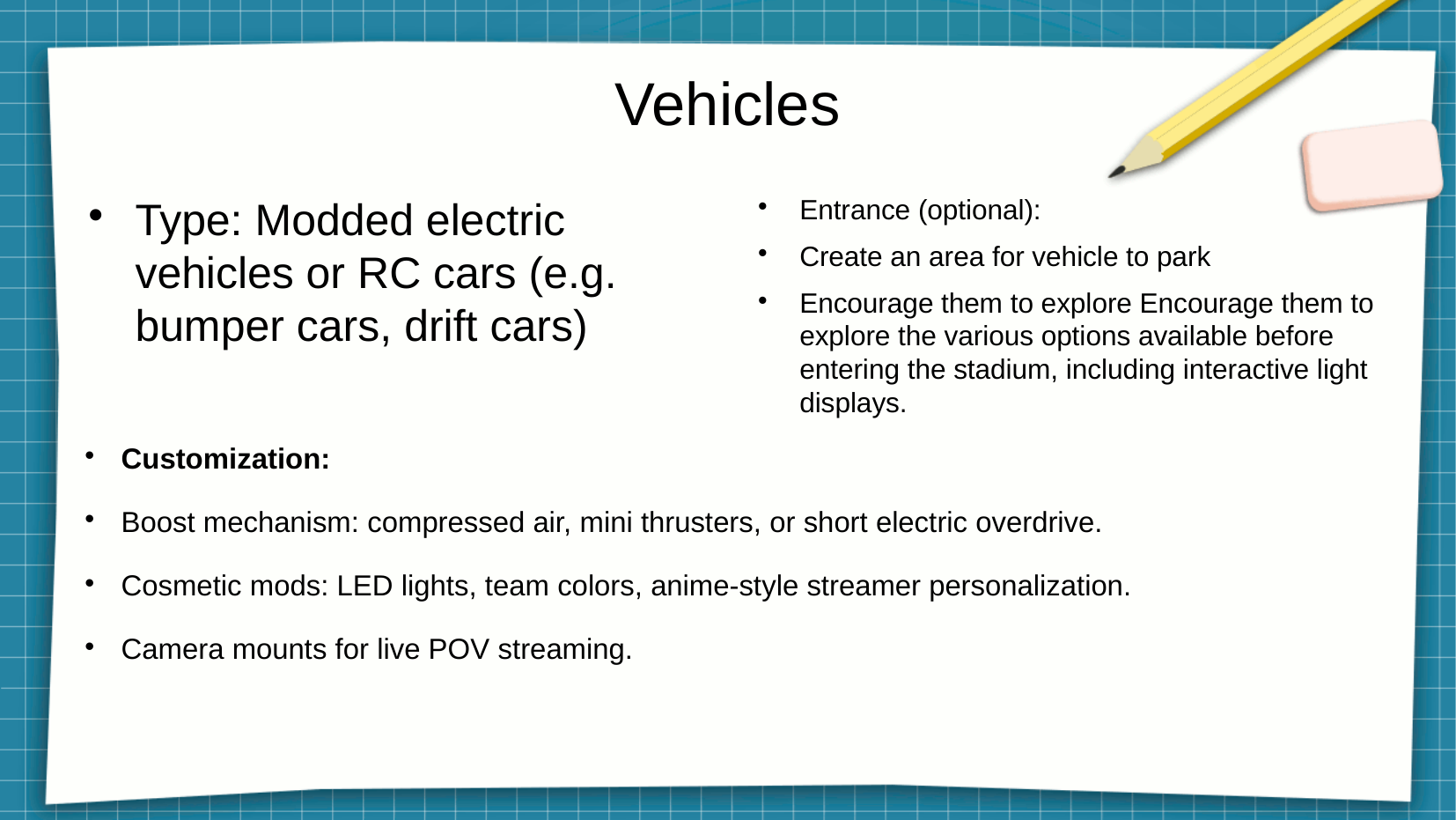

# Vehicles
Type: Modded electric vehicles or RC cars (e.g. bumper cars, drift cars)
Entrance (optional):
Create an area for vehicle to park
Encourage them to explore Encourage them to explore the various options available before entering the stadium, including interactive light displays.
Customization:
Boost mechanism: compressed air, mini thrusters, or short electric overdrive.
Cosmetic mods: LED lights, team colors, anime-style streamer personalization.
Camera mounts for live POV streaming.